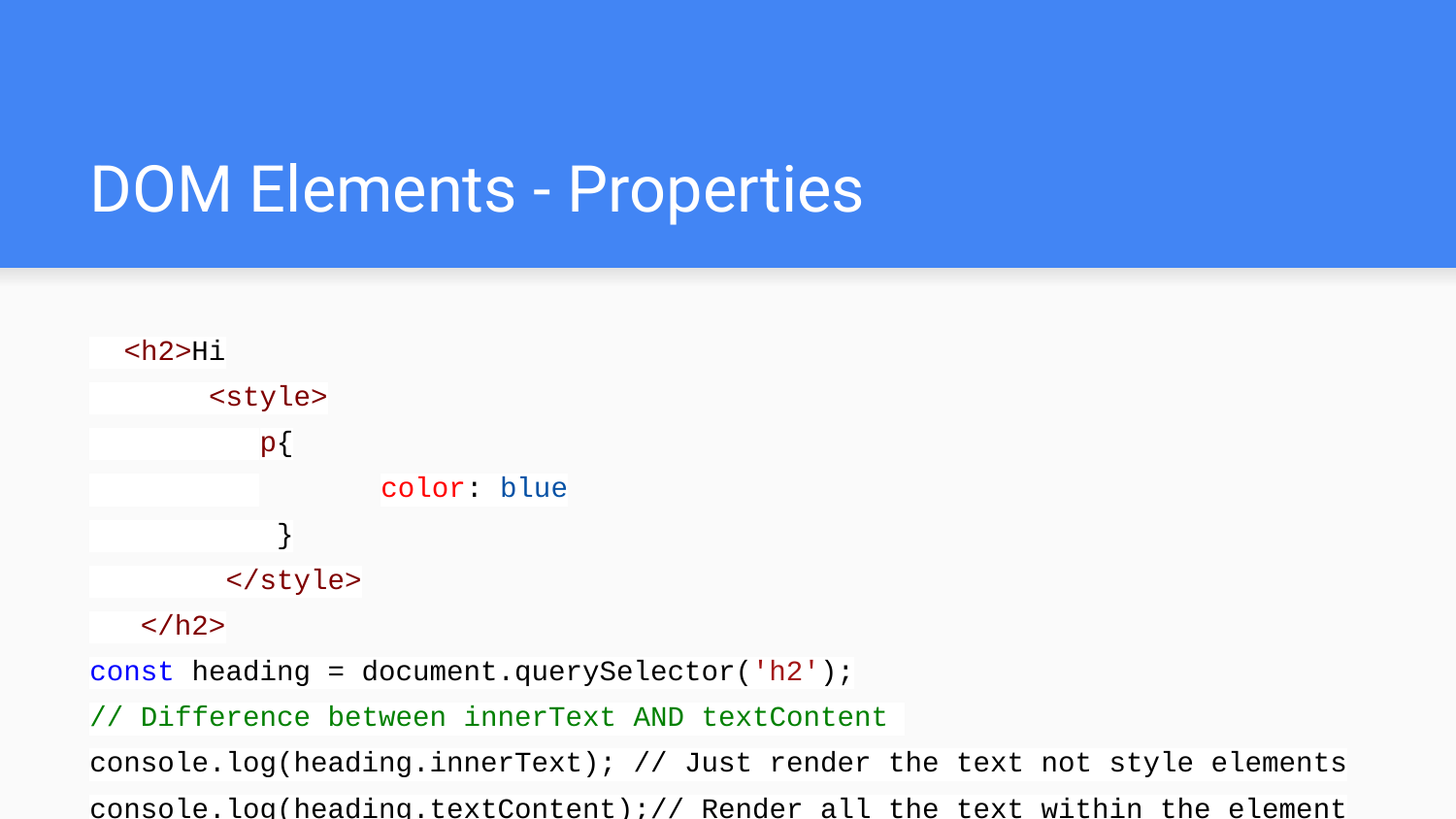

# DOM Elements - Properties
  <h2>Hi
       <style>
          p{
          	color: blue
           }
        </style>
   </h2>
const heading = document.querySelector('h2');
// Difference between innerText AND textContent
console.log(heading.innerText); // Just render the text not style elements
console.log(heading.textContent);// Render all the text within the element